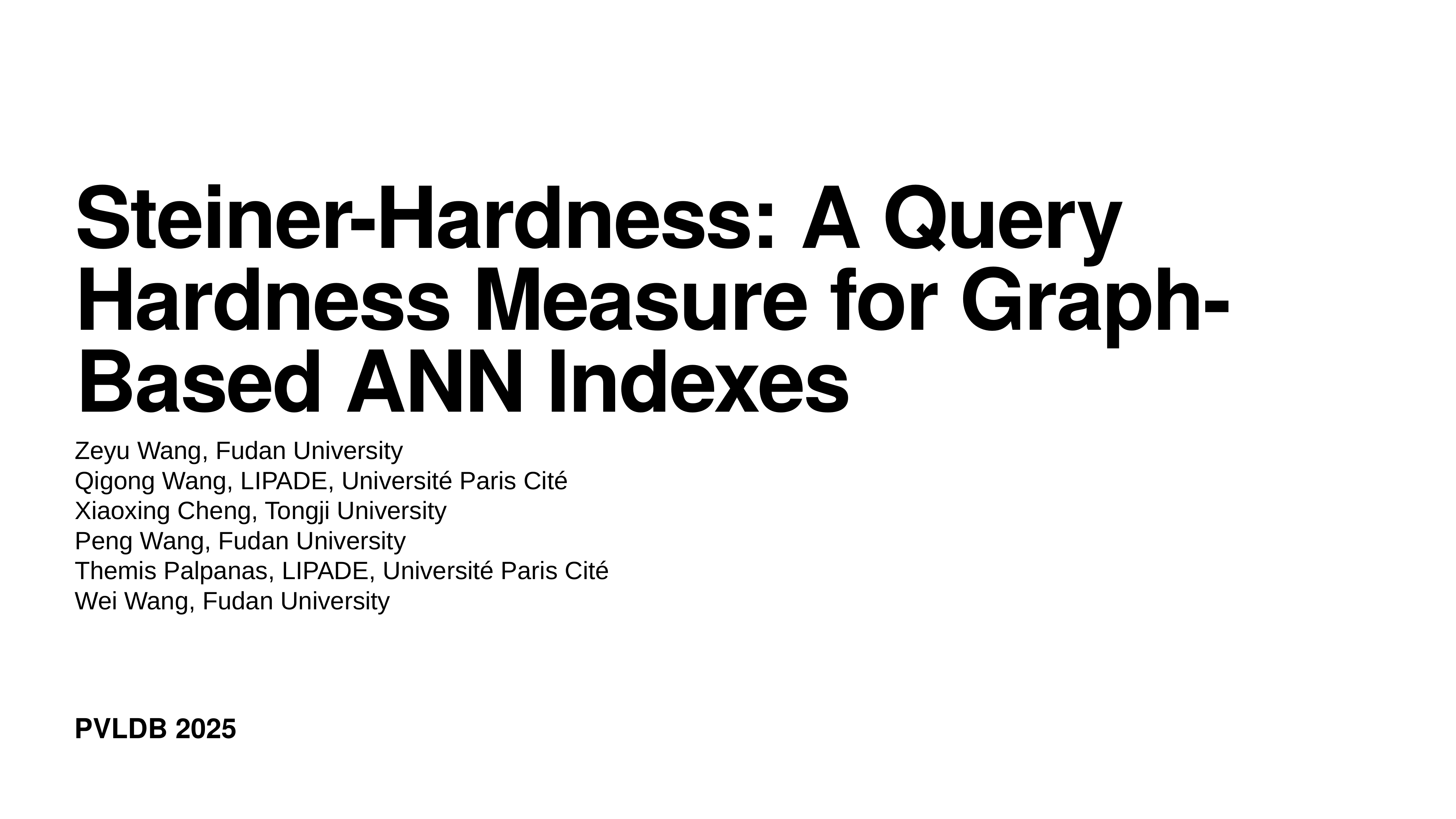

# Steiner-Hardness: A Query Hardness Measure for Graph-Based ANN Indexes
Zeyu Wang, Fudan University
Qigong Wang, LIPADE, Université Paris Cité
Xiaoxing Cheng, Tongji University
Peng Wang, Fudan University
Themis Palpanas, LIPADE, Université Paris Cité
Wei Wang, Fudan University
PVLDB 2025